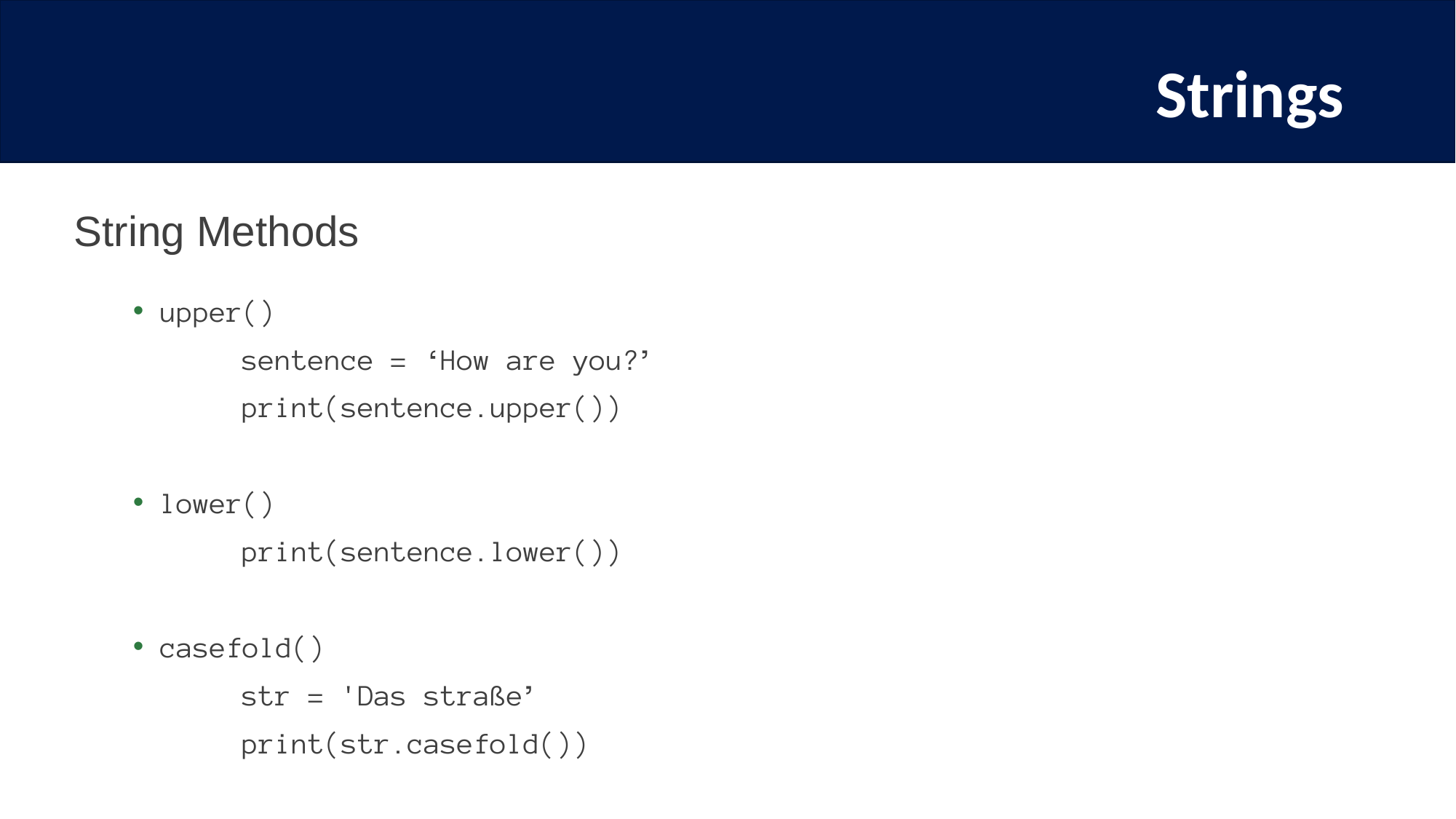

# Strings
String Methods
upper()
	sentence = ‘How are you?’
	print(sentence.upper())

lower()
	print(sentence.lower())

casefold()
	str = 'Das straße’
	print(str.casefold())